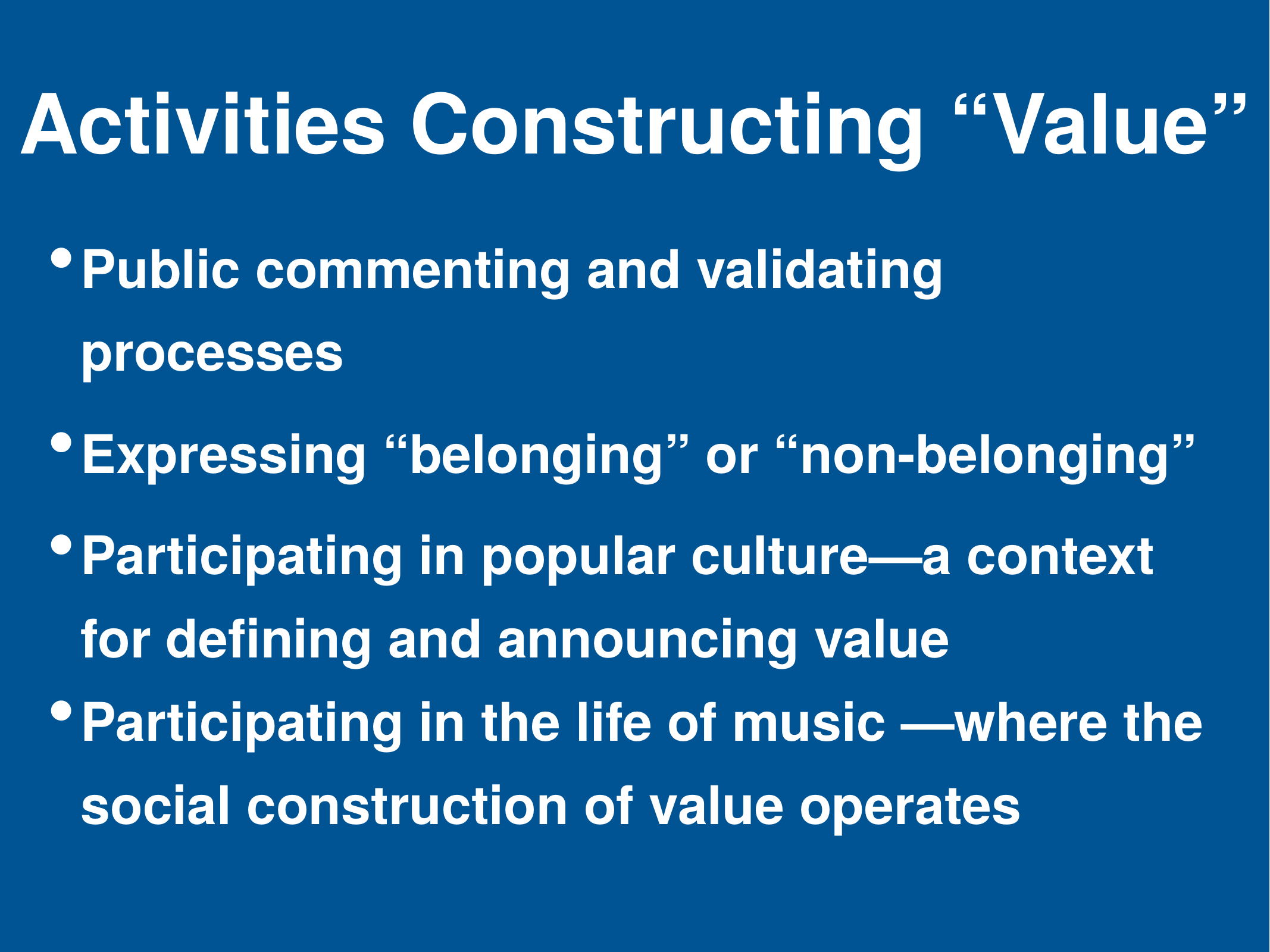

Activities Constructing “Value”
Public commenting and validating processes
Expressing “belonging” or “non-belonging”
Participating in popular culture—a context for defining and announcing value
Participating in the life of music —where the social construction of value operates